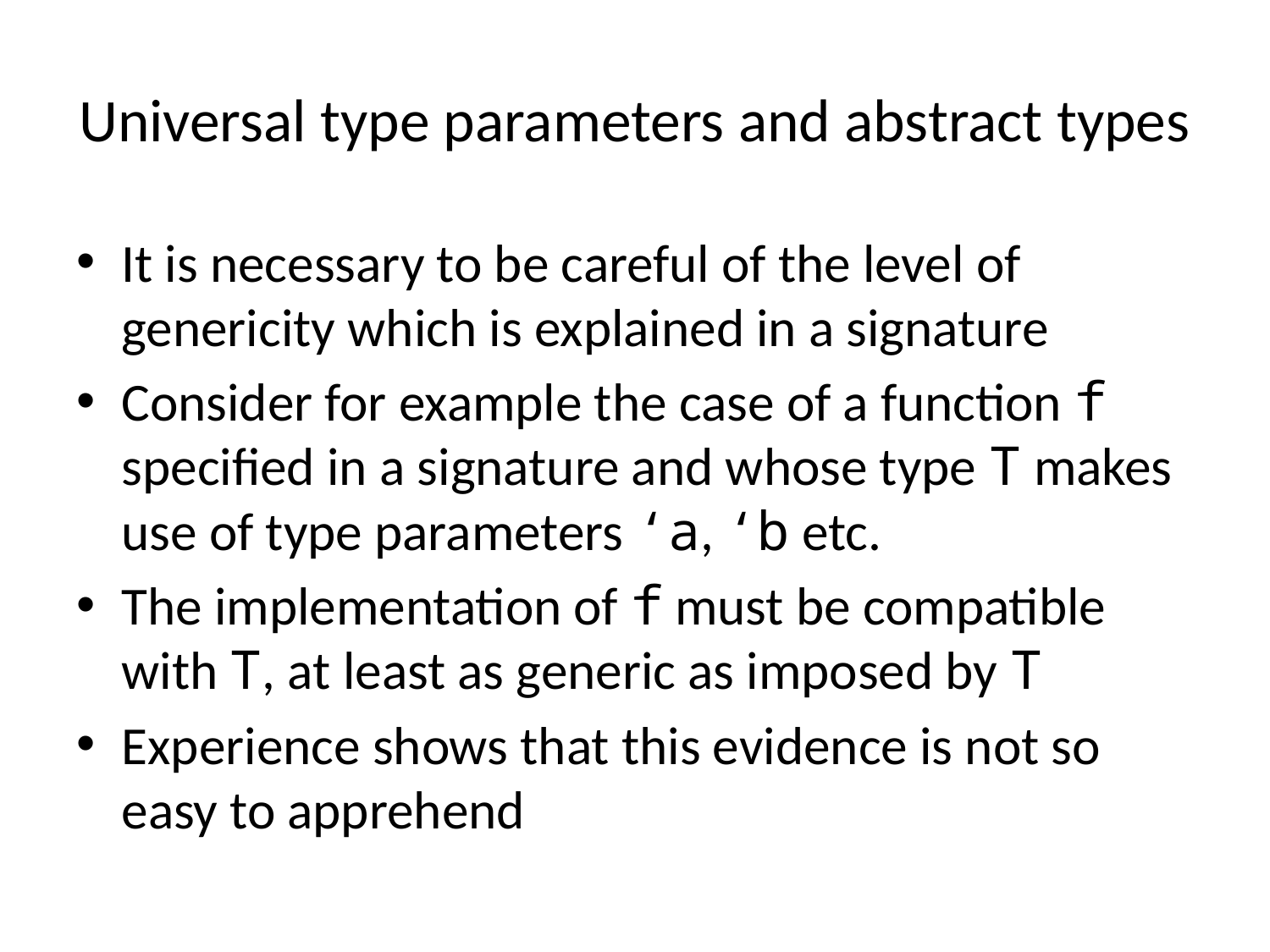

# Universal type parameters and abstract types
It is necessary to be careful of the level of genericity which is explained in a signature
Consider for example the case of a function f specified in a signature and whose type T makes use of type parameters ‘a, ‘b etc.
The implementation of f must be compatible with T, at least as generic as imposed by T
Experience shows that this evidence is not so easy to apprehend